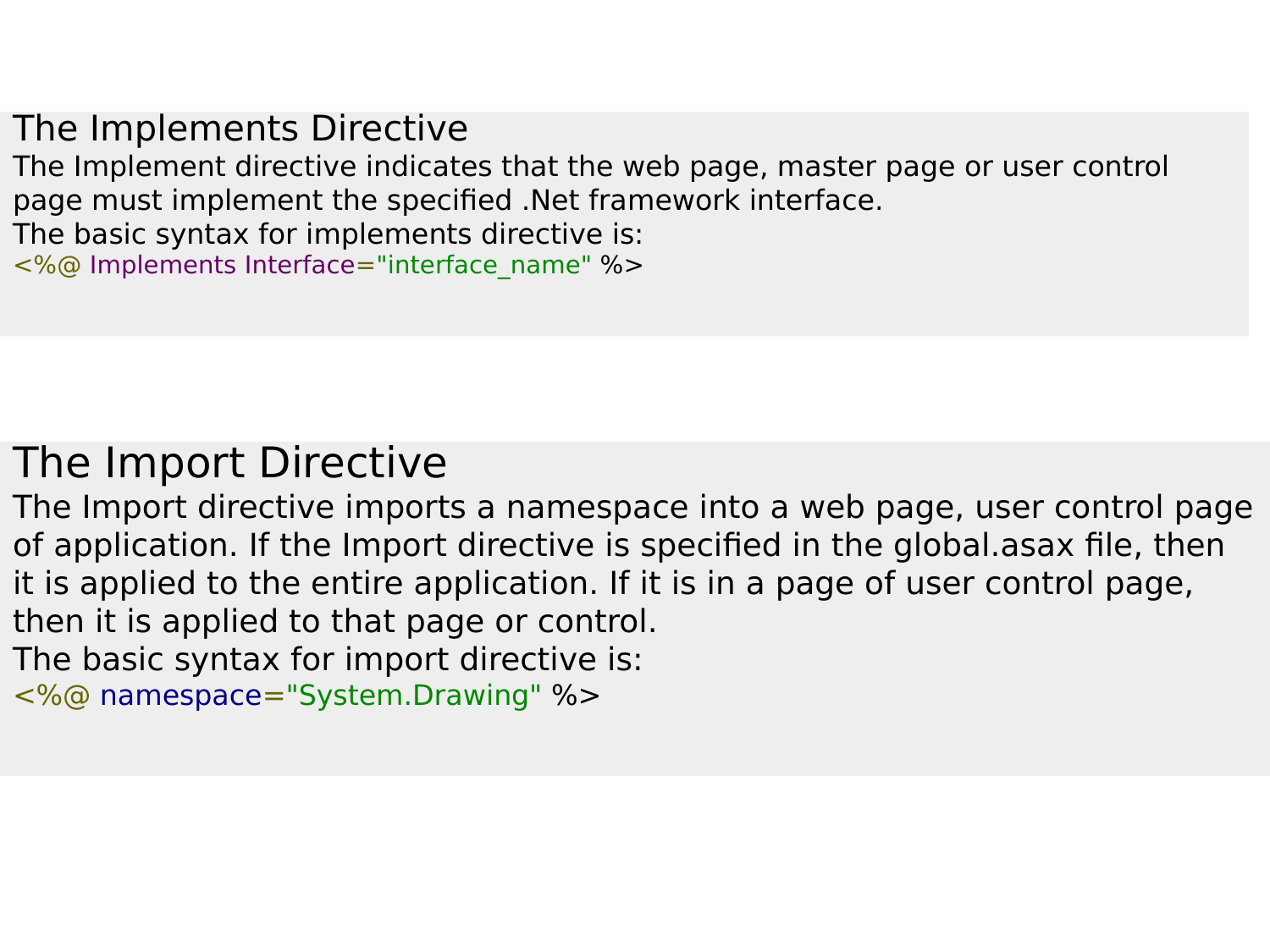

The Implements Directive
The Implement directive indicates that the web page, master page or user control page must implement the specified .Net framework interface.
The basic syntax for implements directive is:
<%@ Implements Interface="interface_name" %>
The Import Directive
The Import directive imports a namespace into a web page, user control page of application. If the Import directive is specified in the global.asax file, then it is applied to the entire application. If it is in a page of user control page, then it is applied to that page or control.
The basic syntax for import directive is:
<%@ namespace="System.Drawing" %>